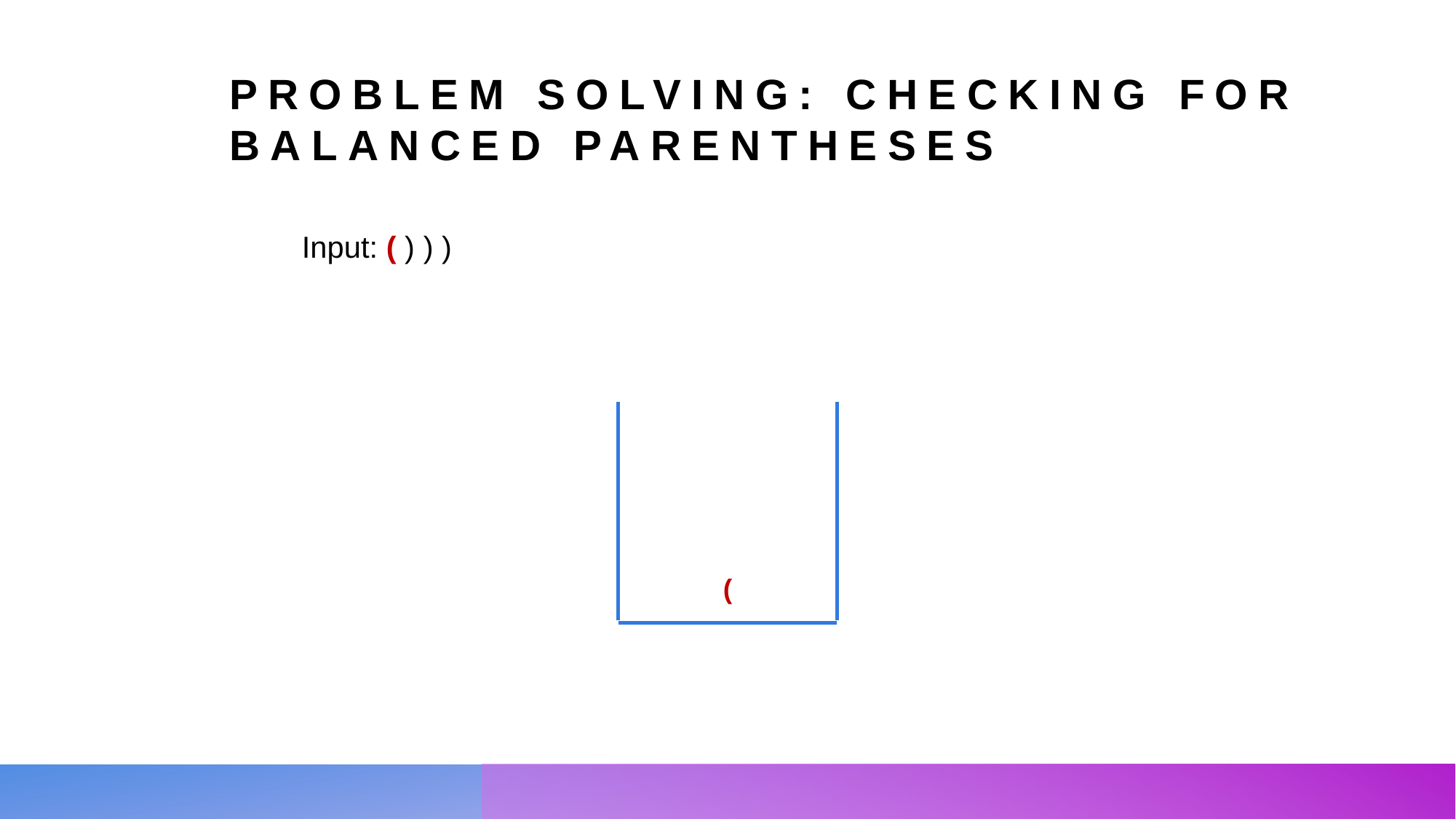

Problem Solving: Checking for Balanced Parentheses
Input: ( ) ) )
(